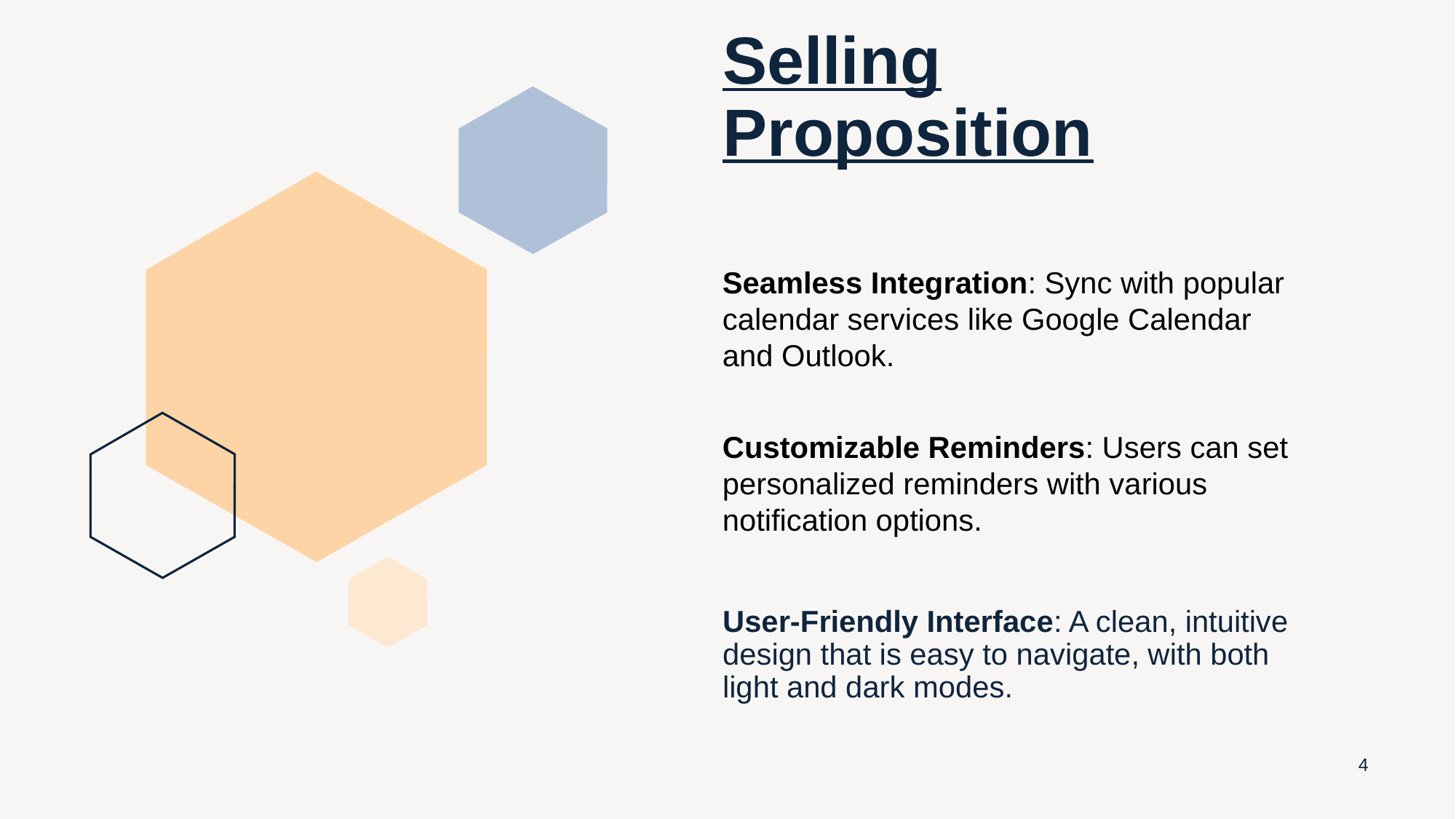

Selling Proposition
Seamless Integration: Sync with popular calendar services like Google Calendar and Outlook.
Customizable Reminders: Users can set personalized reminders with various notification options.
# User-Friendly Interface: A clean, intuitive design that is easy to navigate, with both light and dark modes.
4